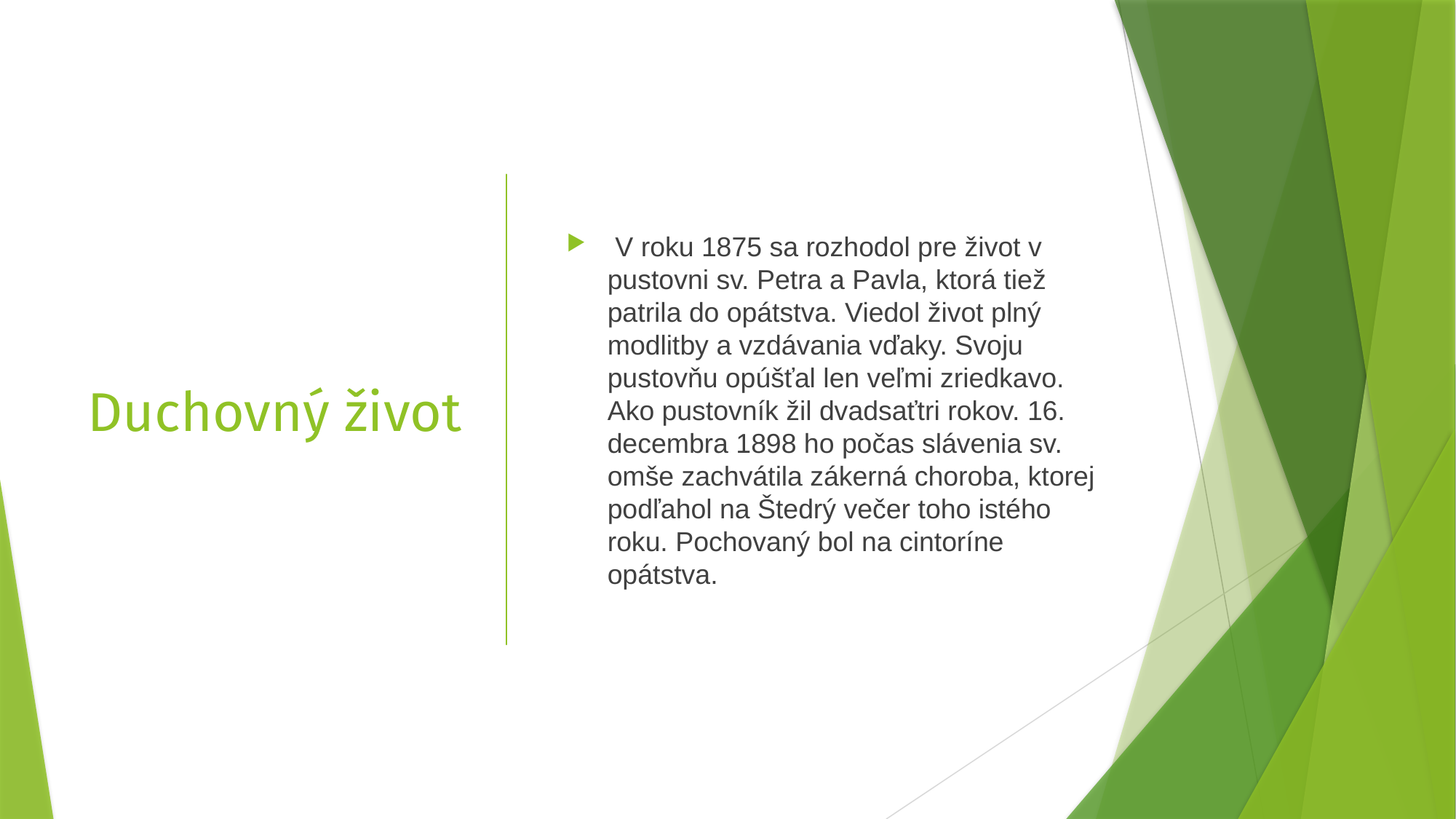

# Duchovný život
 V roku 1875 sa rozhodol pre život v pustovni sv. Petra a Pavla, ktorá tiež patrila do opátstva. Viedol život plný modlitby a vzdávania vďaky. Svoju pustovňu opúšťal len veľmi zriedkavo. Ako pustovník žil dvadsaťtri rokov. 16. decembra 1898 ho počas slávenia sv. omše zachvátila zákerná choroba, ktorej podľahol na Štedrý večer toho istého roku. Pochovaný bol na cintoríne opátstva.